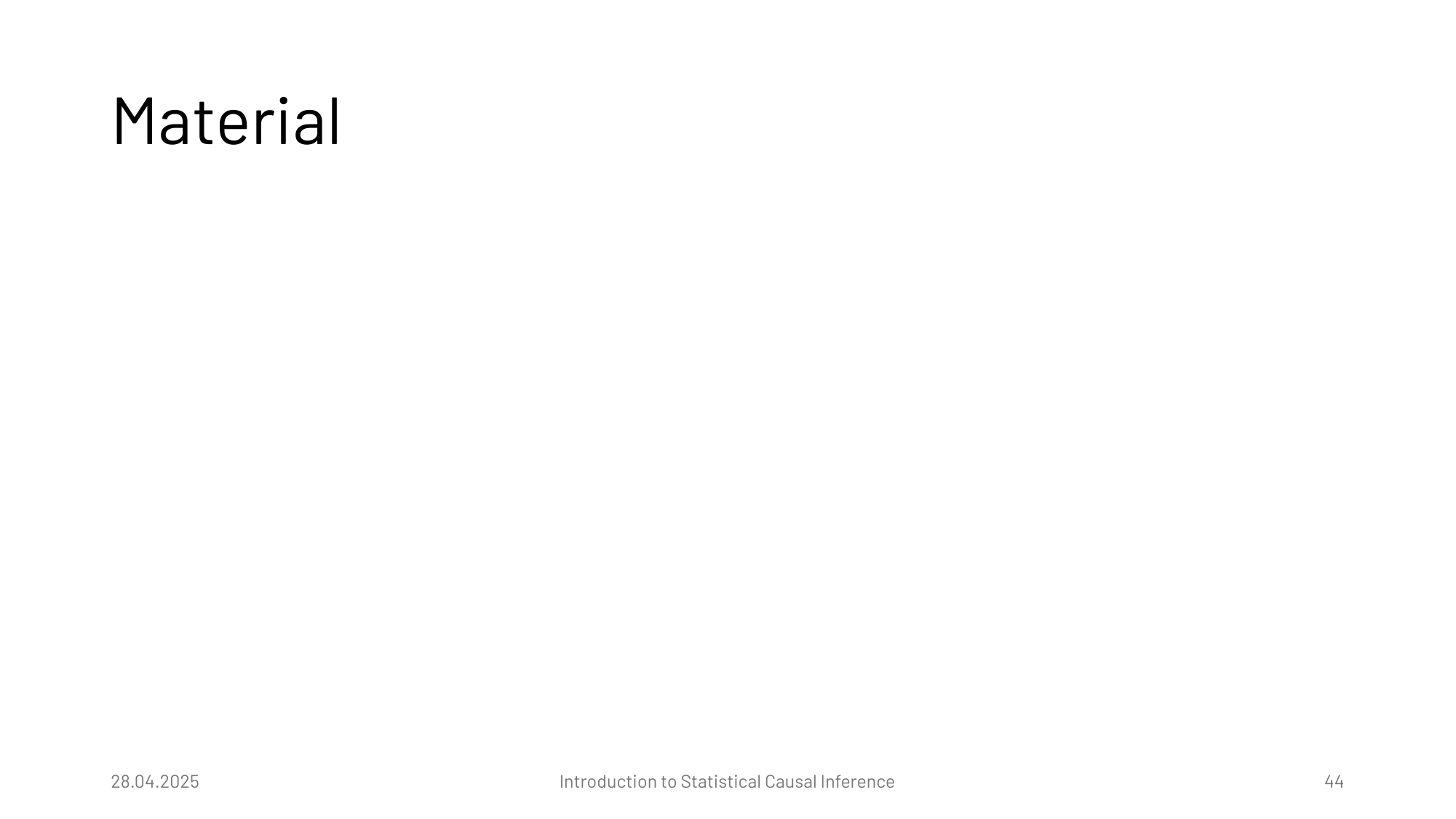

# Material

28.04.2025
Introduction to Statistical Causal Inference
44